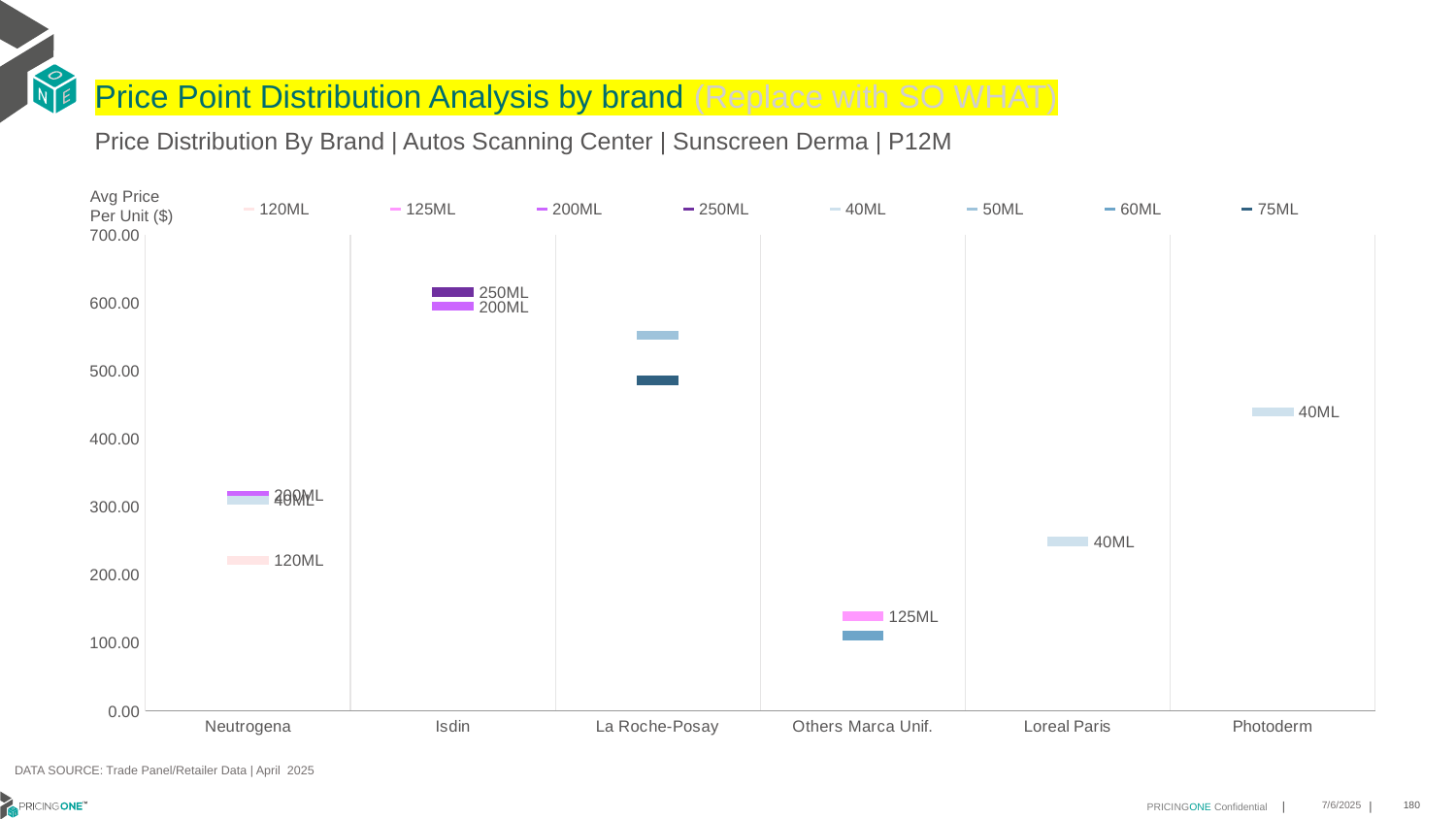

# Price Point Distribution Analysis by brand (Replace with SO WHAT)
Price Distribution By Brand | Autos Scanning Center | Sunscreen Derma | P12M

### Chart

| Category | 120ML | 125ML | 200ML | 250ML | 40ML | 50ML | 60ML | 75ML |
|---|---|---|---|---|---|---|---|---|
| Neutrogena | 221.2674 | None | 316.8095 | None | 309.9196 | None | None | None |
| Isdin | None | None | 594.6807 | 615.6383 | None | None | None | None |
| La Roche-Posay | None | None | None | None | None | 552.5335 | None | 486.1624 |
| Others Marca Unif. | None | 139.4415 | None | None | None | None | 110.9469 | None |
| Loreal Paris | None | None | None | None | 249.0982 | None | None | None |
| Photoderm | None | None | None | None | 440.0199 | None | None | None |
Avg Price
Per Unit ($)
DATA SOURCE: Trade Panel/Retailer Data | April  2025
7/6/2025
180